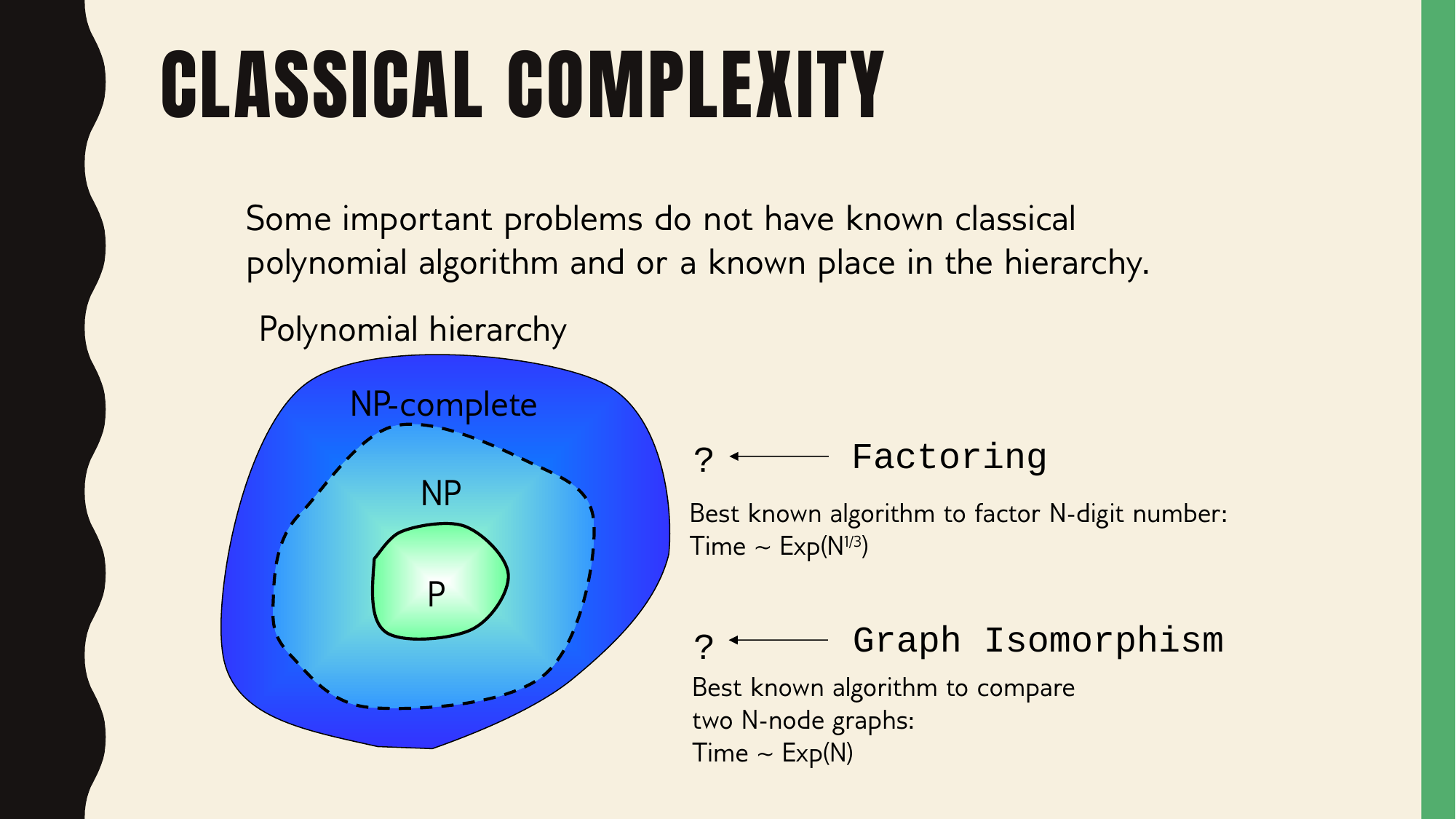

# Classical Complexity
Some important problems do not have known classical
polynomial algorithm and or a known place in the hierarchy.
Polynomial hierarchy

NP-complete

NP

P
Factoring
?

Best known algorithm to factor N-digit number:
Time ~ Exp(N1/3)
Graph Isomorphism
?

Best known algorithm to compare
two N-node graphs:
Time ~ Exp(N)